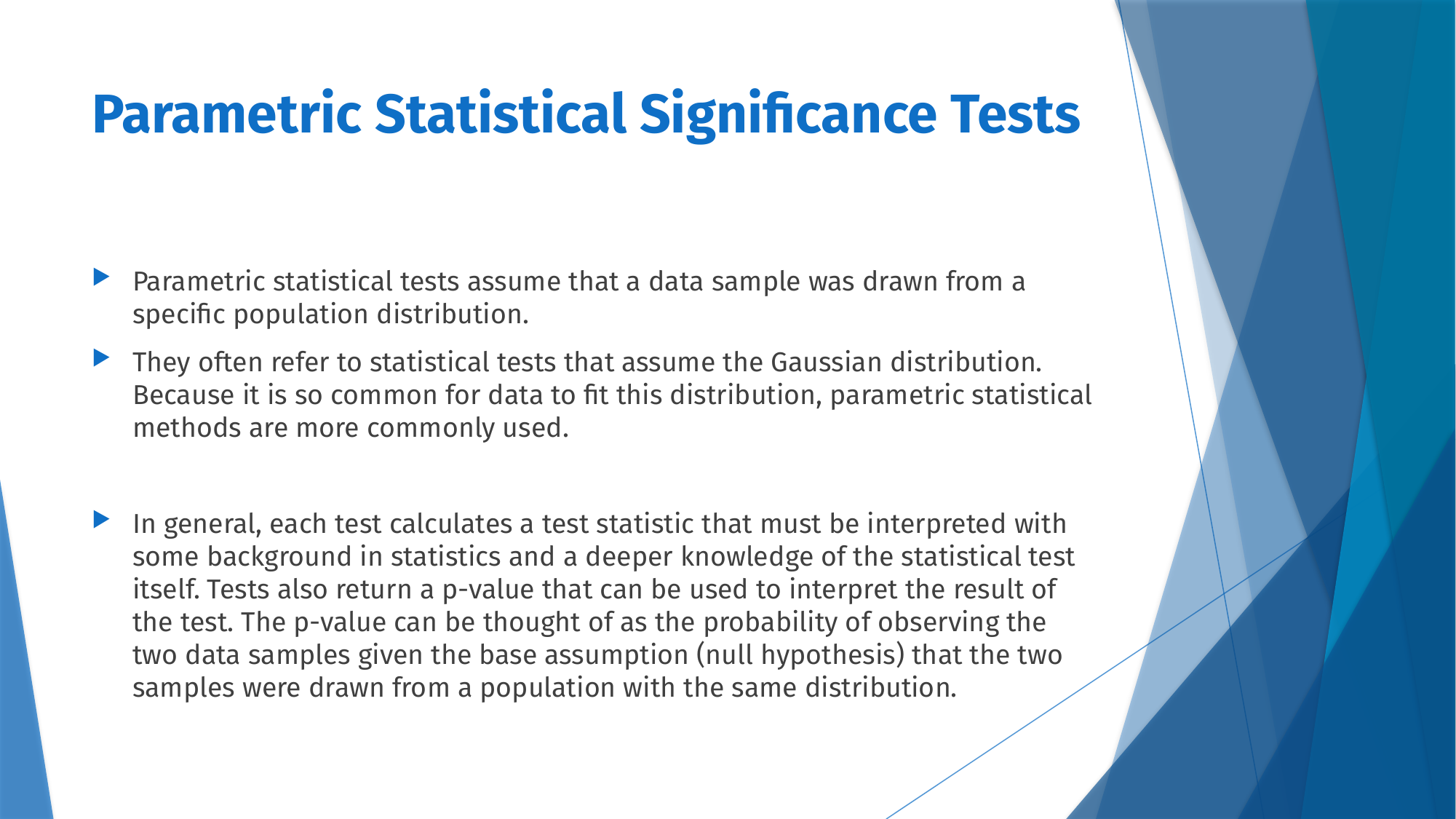

# Parametric Statistical Significance Tests
Parametric statistical tests assume that a data sample was drawn from a specific population distribution.
They often refer to statistical tests that assume the Gaussian distribution. Because it is so common for data to fit this distribution, parametric statistical methods are more commonly used.

In general, each test calculates a test statistic that must be interpreted with some background in statistics and a deeper knowledge of the statistical test itself. Tests also return a p-value that can be used to interpret the result of the test. The p-value can be thought of as the probability of observing the two data samples given the base assumption (null hypothesis) that the two samples were drawn from a population with the same distribution.